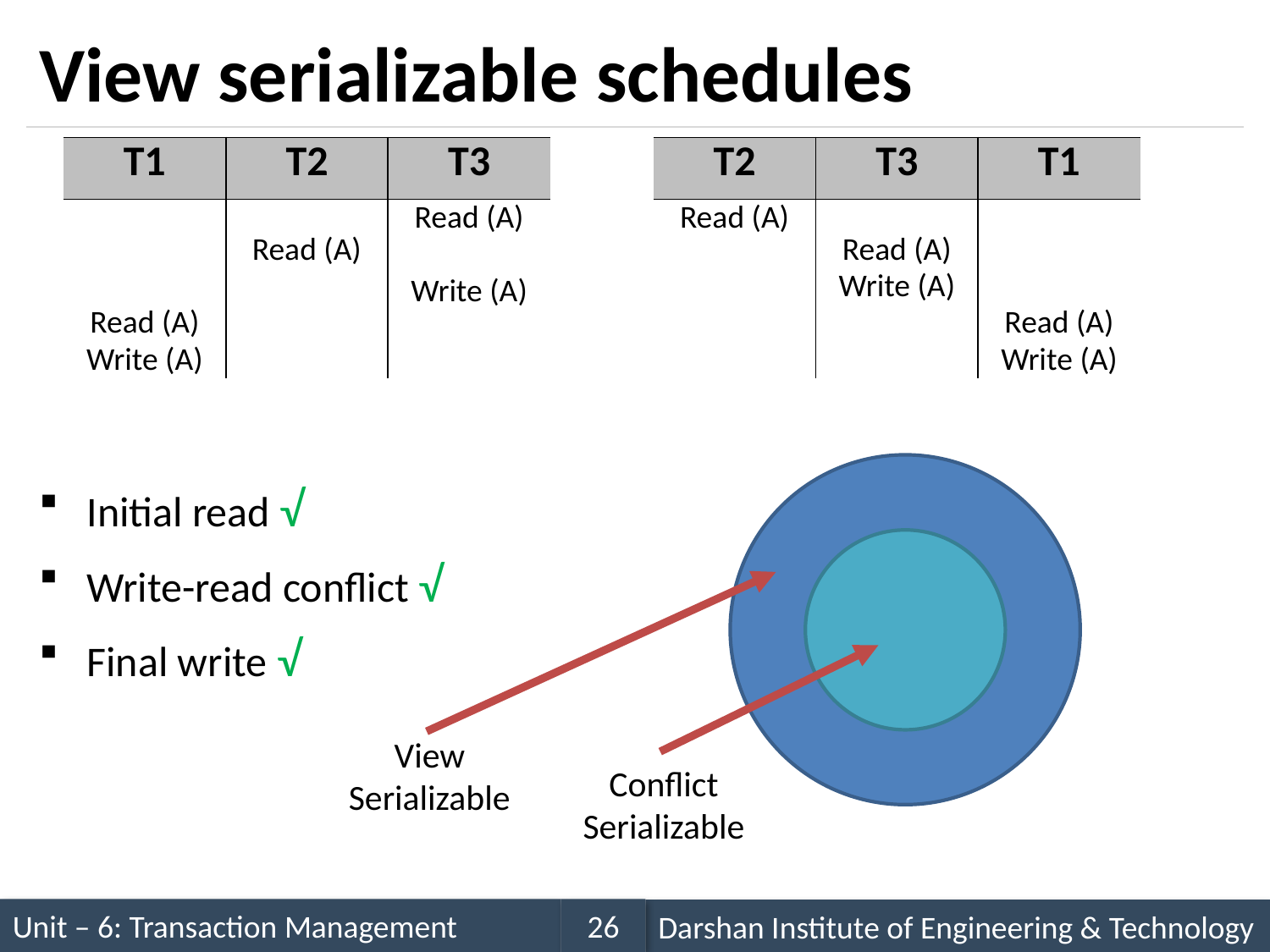

# View serializable schedules

Initial read √
Write-read conflict √
Final write √

| T1 | T2 | T3 |
| --- | --- | --- |
| Read (A) Write (A) | Read (A) | Read (A) Write (A) |
| T2 | T3 | T1 |
| --- | --- | --- |
| Read (A) | Read (A) Write (A) | Read (A) Write (A) |

View
Serializable
Conflict
Serializable